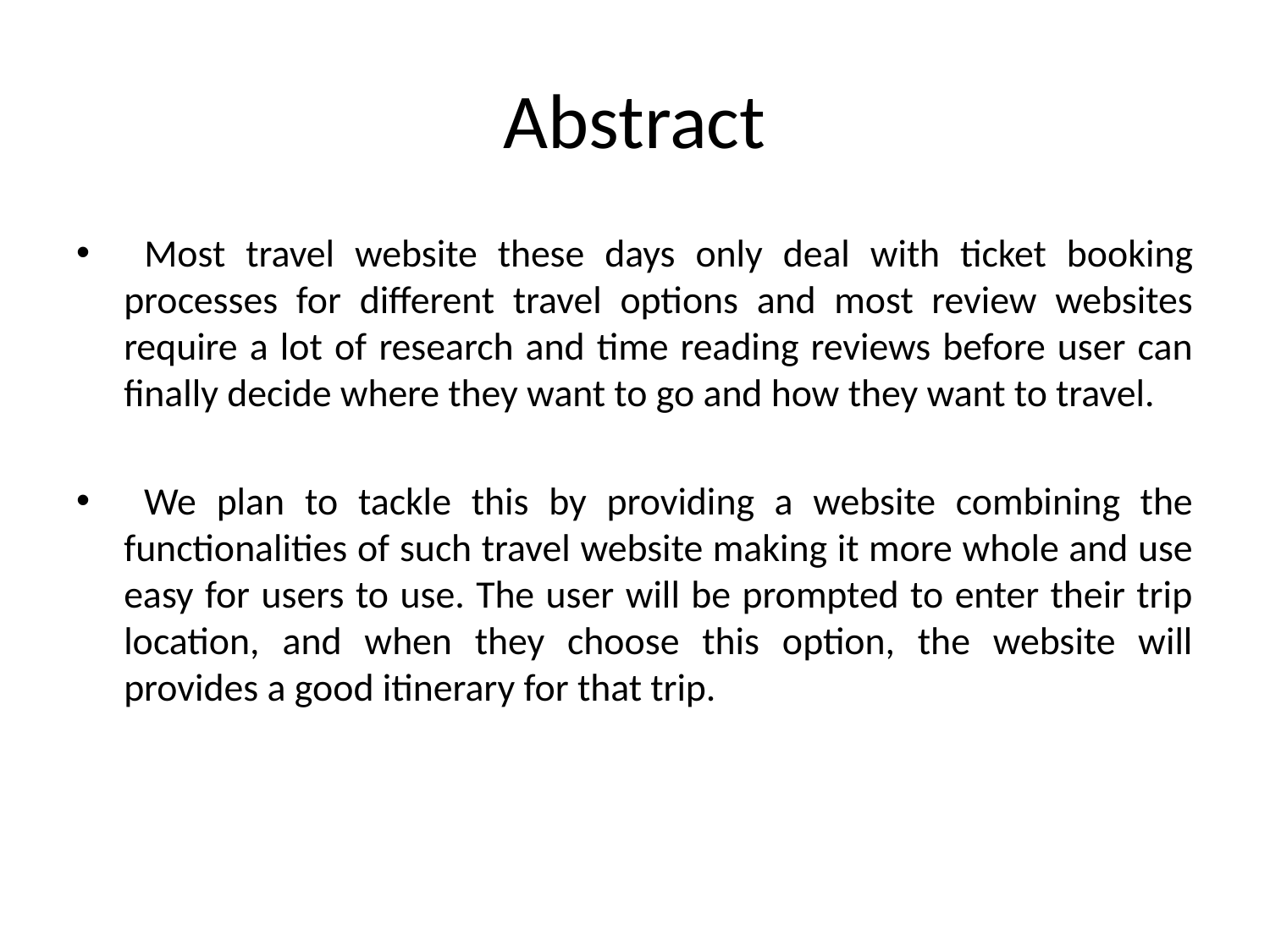

# Abstract
 Most travel website these days only deal with ticket booking processes for different travel options and most review websites require a lot of research and time reading reviews before user can finally decide where they want to go and how they want to travel.

 We plan to tackle this by providing a website combining the functionalities of such travel website making it more whole and use easy for users to use. The user will be prompted to enter their trip location, and when they choose this option, the website will provides a good itinerary for that trip.